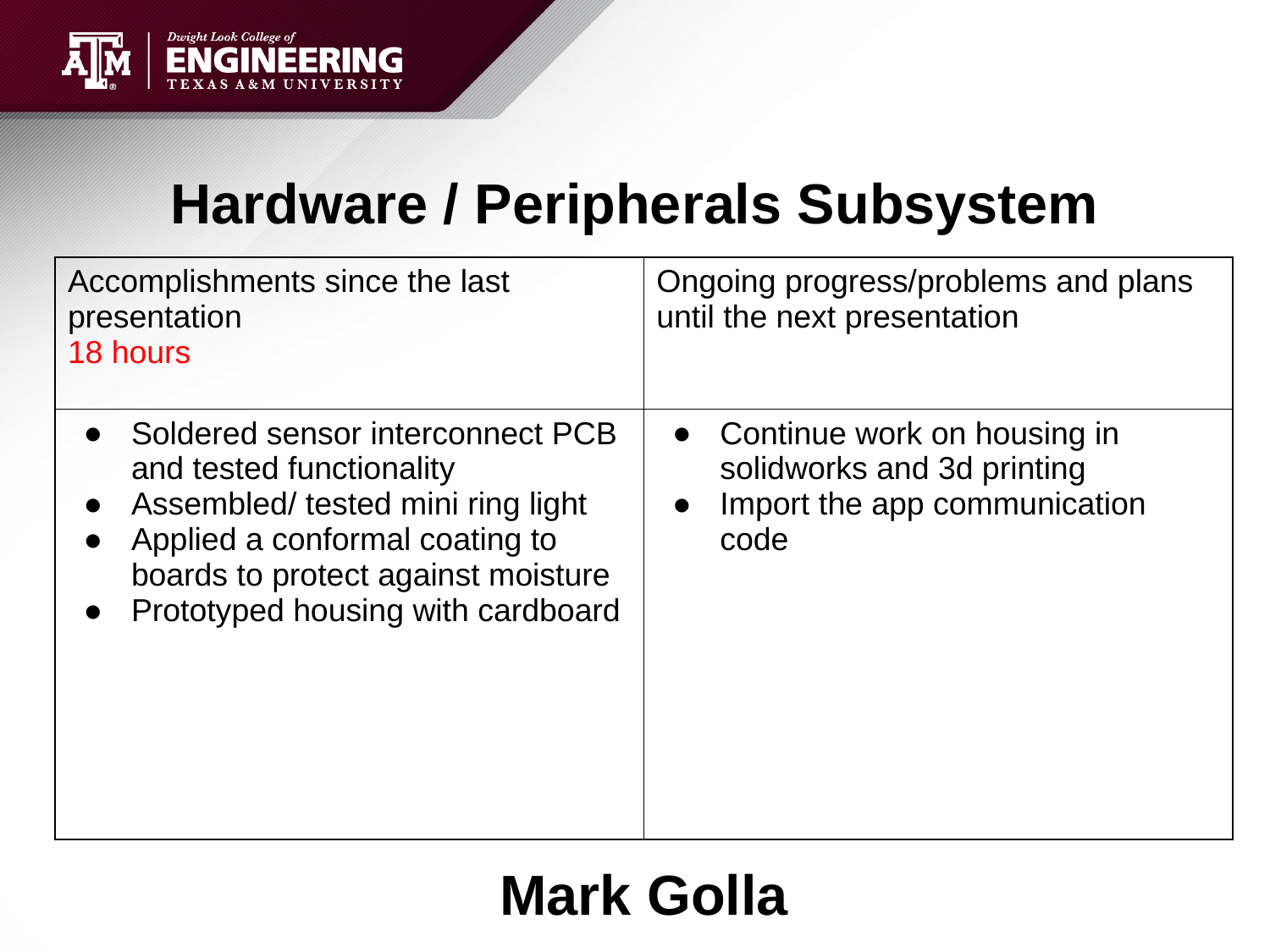

# Hardware / Peripherals Subsystem
| Accomplishments since the last presentation 18 hours | Ongoing progress/problems and plans until the next presentation |
| --- | --- |
| Soldered sensor interconnect PCB and tested functionality Assembled/ tested mini ring light Applied a conformal coating to boards to protect against moisture Prototyped housing with cardboard | Continue work on housing in solidworks and 3d printing Import the app communication code |
Mark Golla